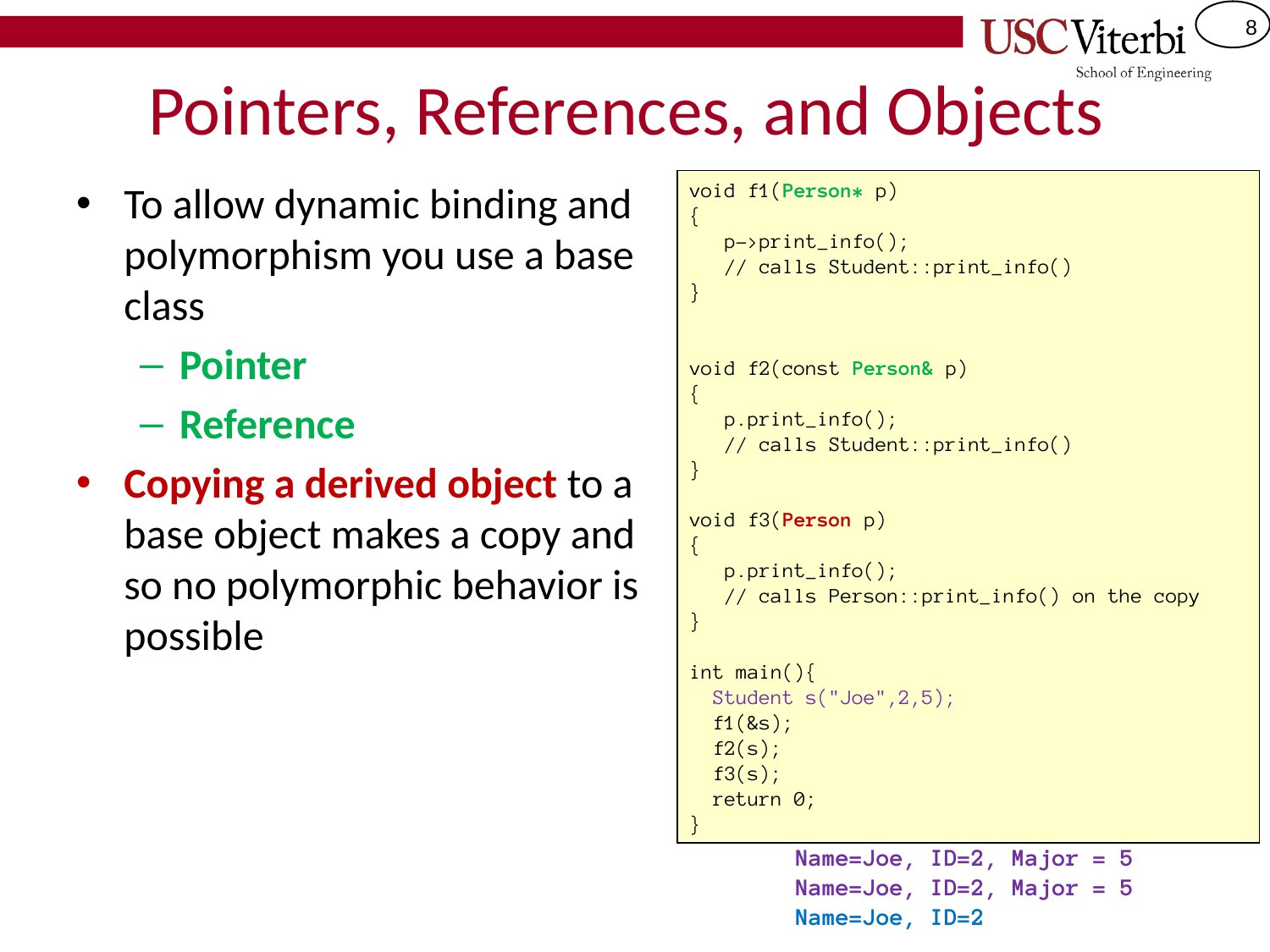

# Pointers, References, and Objects
To allow dynamic binding and polymorphism you use a base class
Pointer
Reference
Copying a derived object to a base object makes a copy and so no polymorphic behavior is possible
void f1(Person* p)
{
   p->print_info();
   // calls Student::print_info()
}

void f2(const Person& p)
{
   p.print_info();
   // calls Student::print_info()
}

void f3(Person p)
{
   p.print_info();
   // calls Person::print_info() on the copy
}

int main(){
  Student s("Joe",2,5);
  f1(&s);
  f2(s);
  f3(s);
  return 0;
}
Name=Joe, ID=2, Major = 5
Name=Joe, ID=2, Major = 5
Name=Joe, ID=2